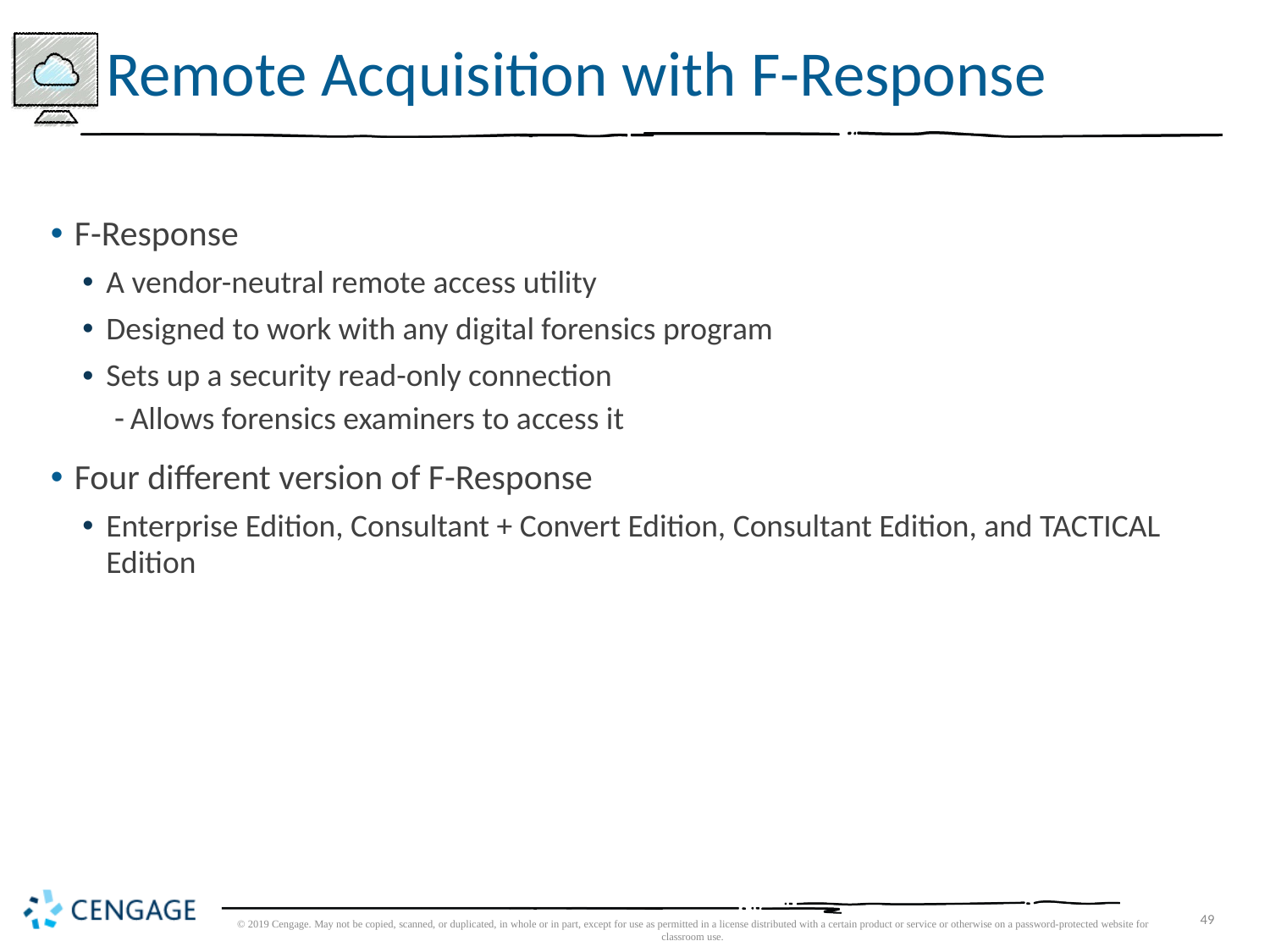

# Remote Acquisition with F-Response
F-Response
A vendor-neutral remote access utility
Designed to work with any digital forensics program
Sets up a security read-only connection
Allows forensics examiners to access it
Four different version of F-Response
Enterprise Edition, Consultant + Convert Edition, Consultant Edition, and TACTICAL Edition
© 2019 Cengage. May not be copied, scanned, or duplicated, in whole or in part, except for use as permitted in a license distributed with a certain product or service or otherwise on a password-protected website for classroom use.